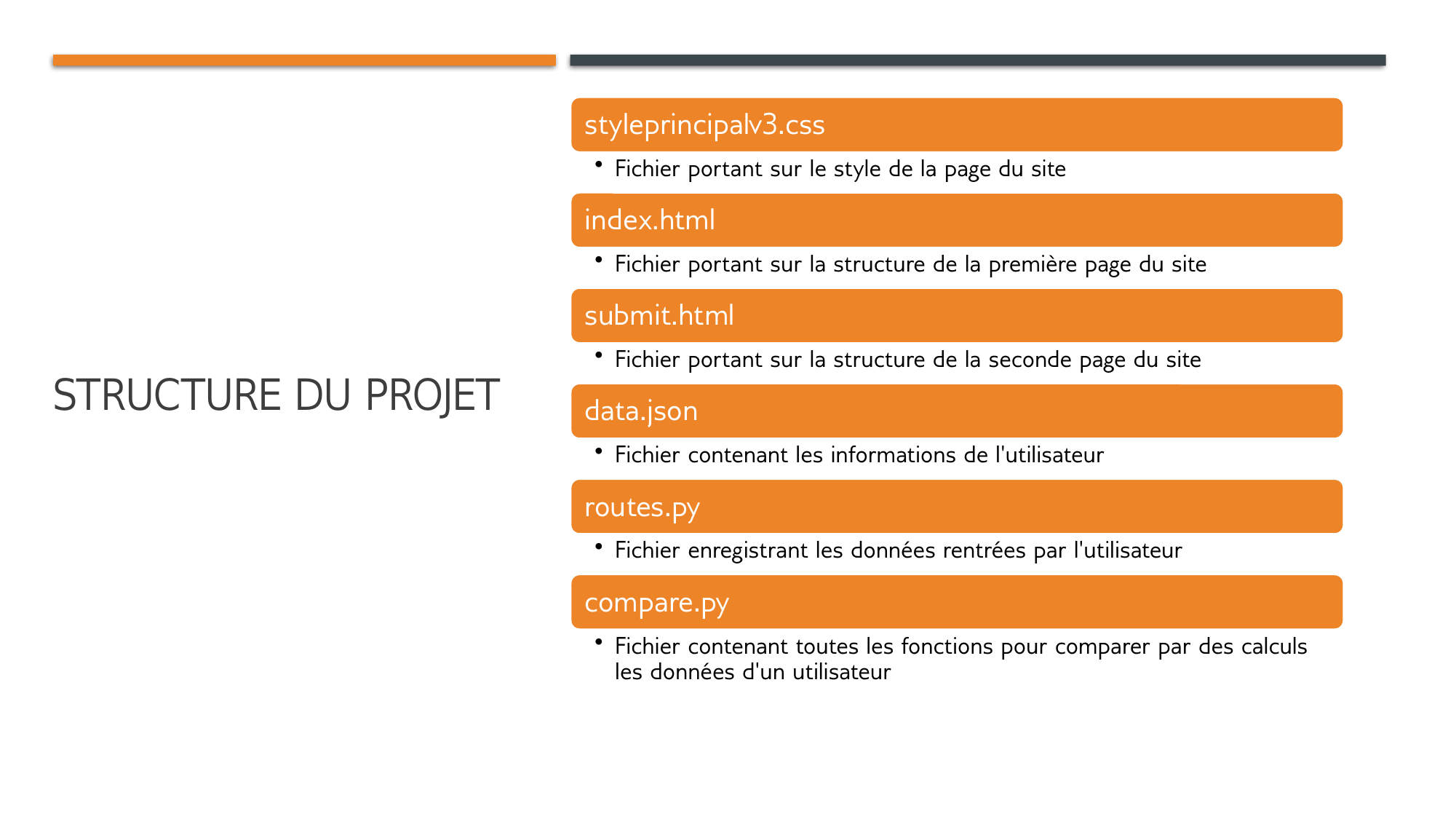

# Structure du Projet
styleprincipalv3.css
Fichier portant sur le style de la page du site
index.html
Fichier portant sur la structure de la première page du site
submit.html
Fichier portant sur la structure de la seconde page du site
data.json
Fichier contenant les informations de l'utilisateur
routes.py
Fichier enregistrant les données rentrées par l'utilisateur
compare.py
Fichier contenant toutes les fonctions pour comparer par des calculs les données d'un utilisateur